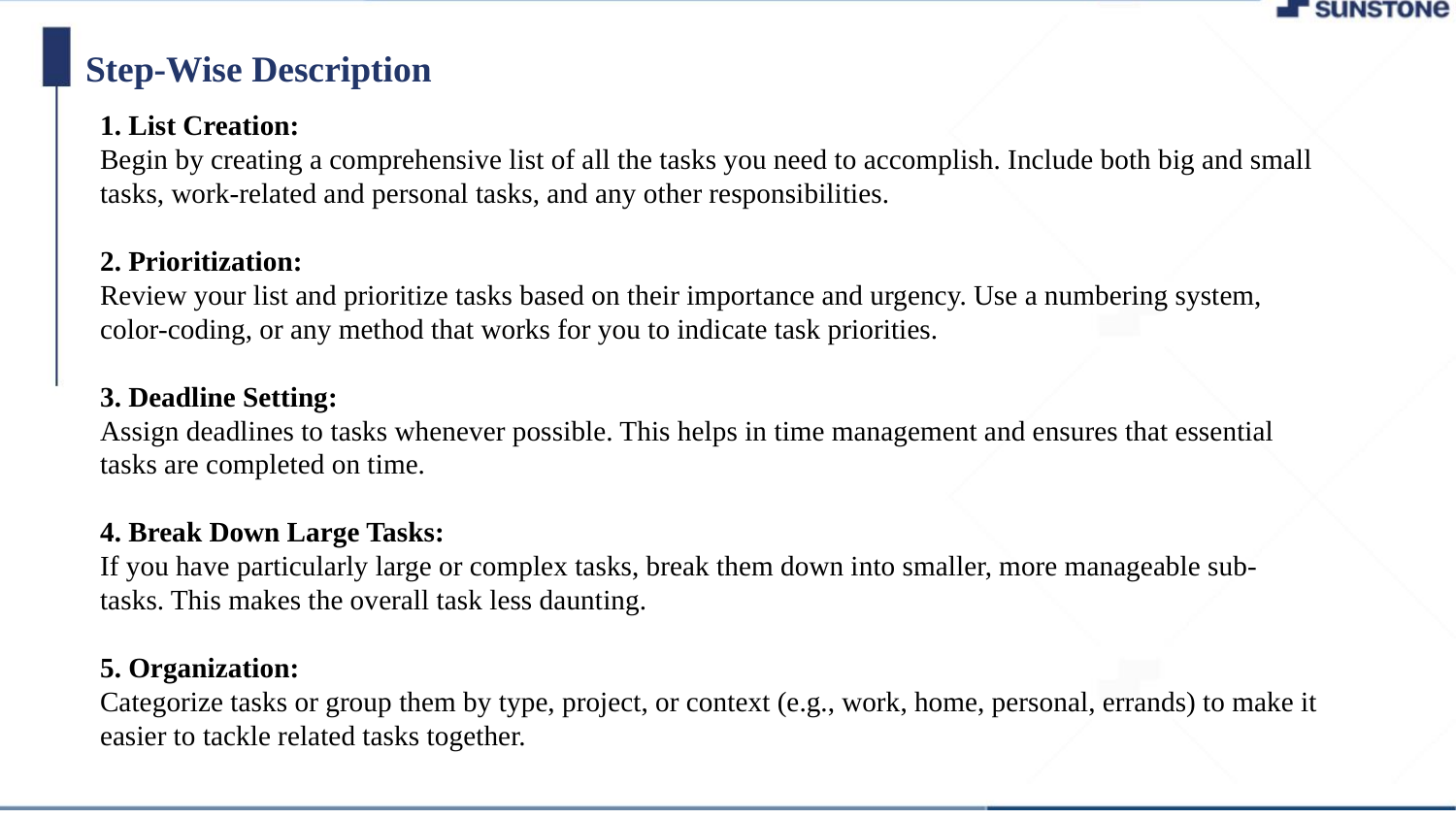

Step-Wise Description
1. List Creation:
Begin by creating a comprehensive list of all the tasks you need to accomplish. Include both big and small tasks, work-related and personal tasks, and any other responsibilities.

2. Prioritization:
Review your list and prioritize tasks based on their importance and urgency. Use a numbering system, color-coding, or any method that works for you to indicate task priorities.

3. Deadline Setting:
Assign deadlines to tasks whenever possible. This helps in time management and ensures that essential tasks are completed on time.

4. Break Down Large Tasks:
If you have particularly large or complex tasks, break them down into smaller, more manageable sub-tasks. This makes the overall task less daunting.

5. Organization:
Categorize tasks or group them by type, project, or context (e.g., work, home, personal, errands) to make it easier to tackle related tasks together.